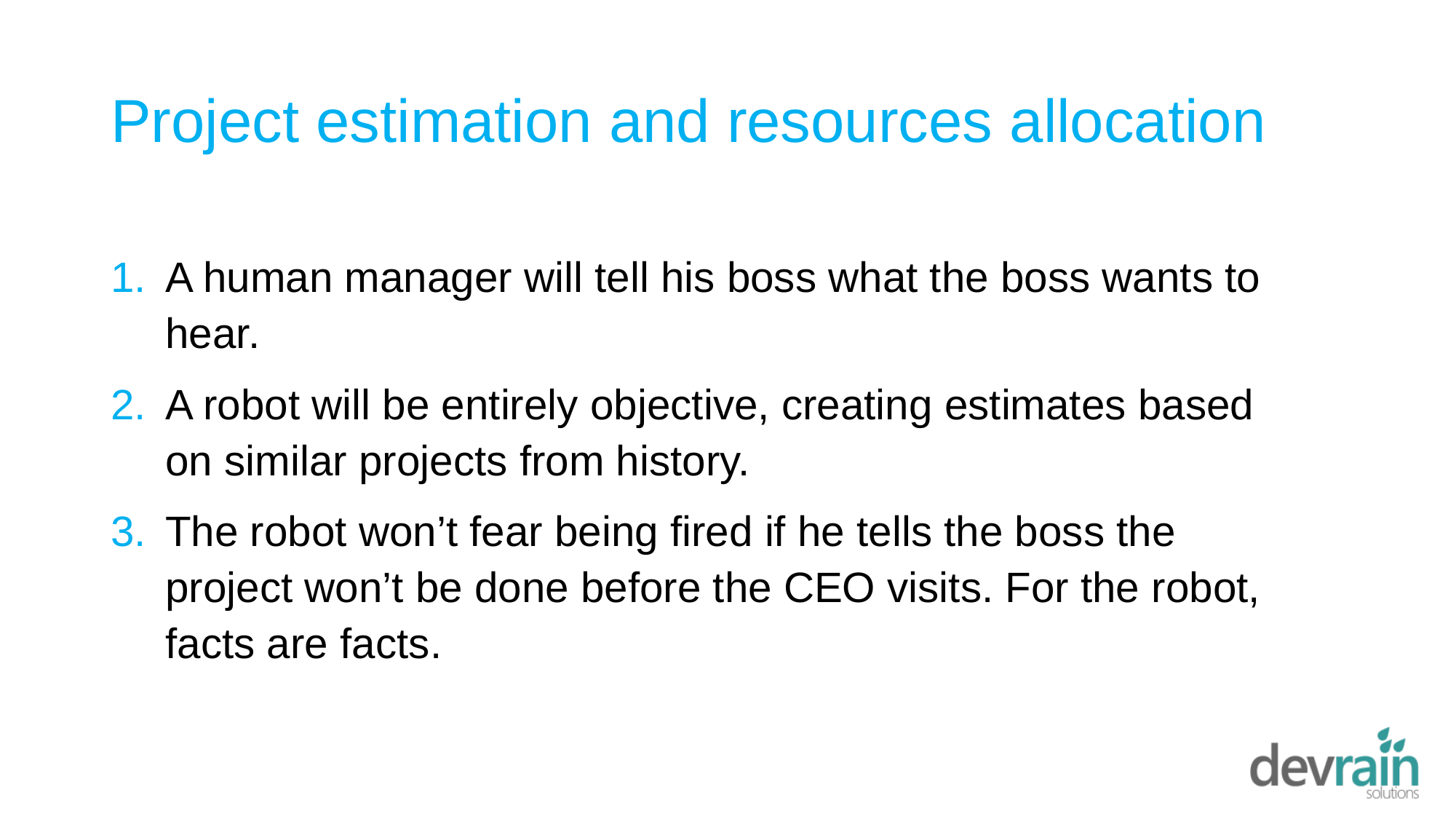

# Project estimation and resources allocation
A human manager will tell his boss what the boss wants to hear.
A robot will be entirely objective, creating estimates based on similar projects from history.
The robot won’t fear being fired if he tells the boss the project won’t be done before the CEO visits. For the robot, facts are facts.